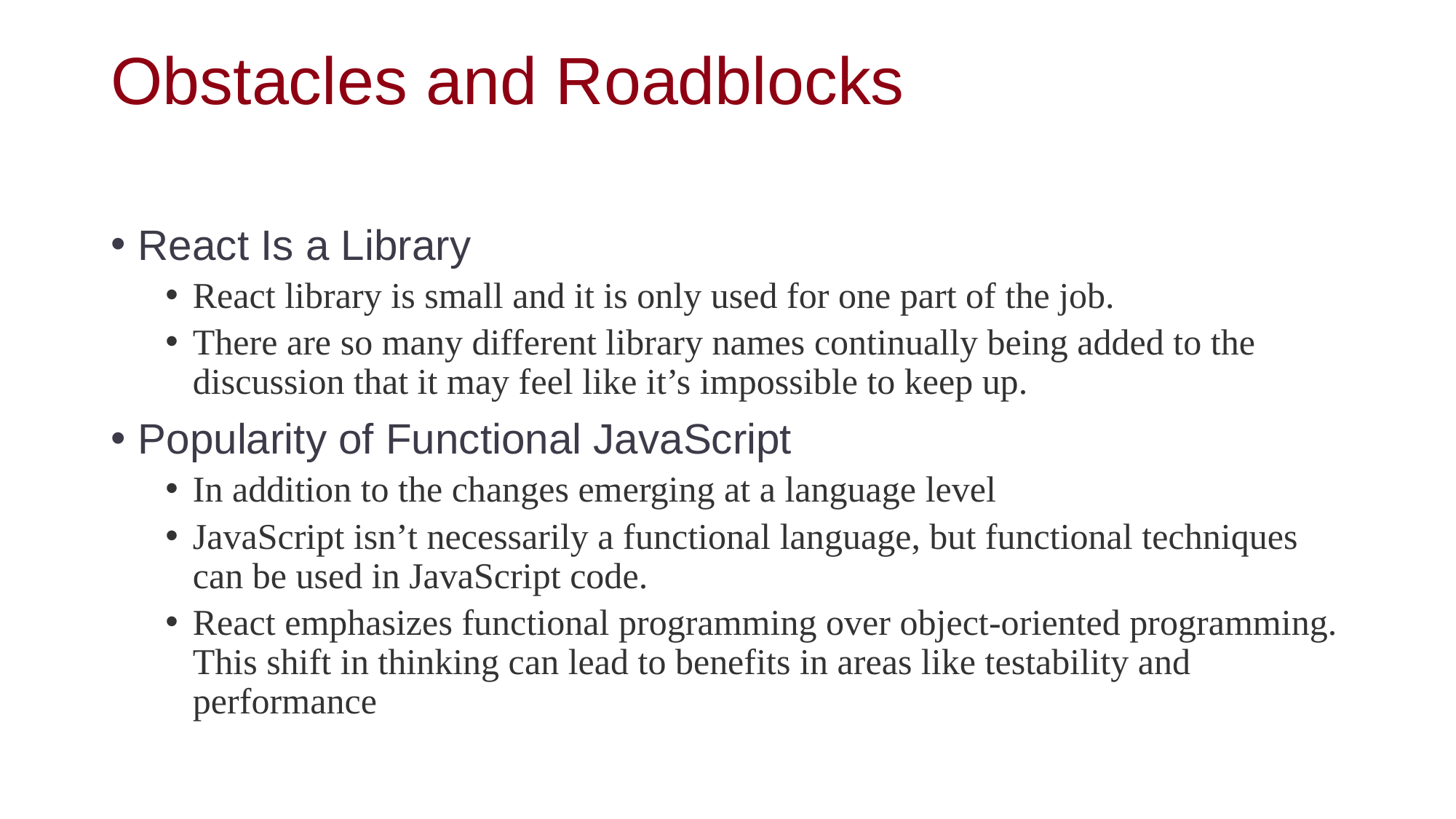

# Obstacles and Roadblocks
React Is a Library
React library is small and it is only used for one part of the job.
There are so many different library names continually being added to the discussion that it may feel like it’s impossible to keep up.
Popularity of Functional JavaScript
In addition to the changes emerging at a language level
JavaScript isn’t necessarily a functional language, but functional techniques can be used in JavaScript code.
React emphasizes functional programming over object-oriented programming. This shift in thinking can lead to benefits in areas like testability and performance